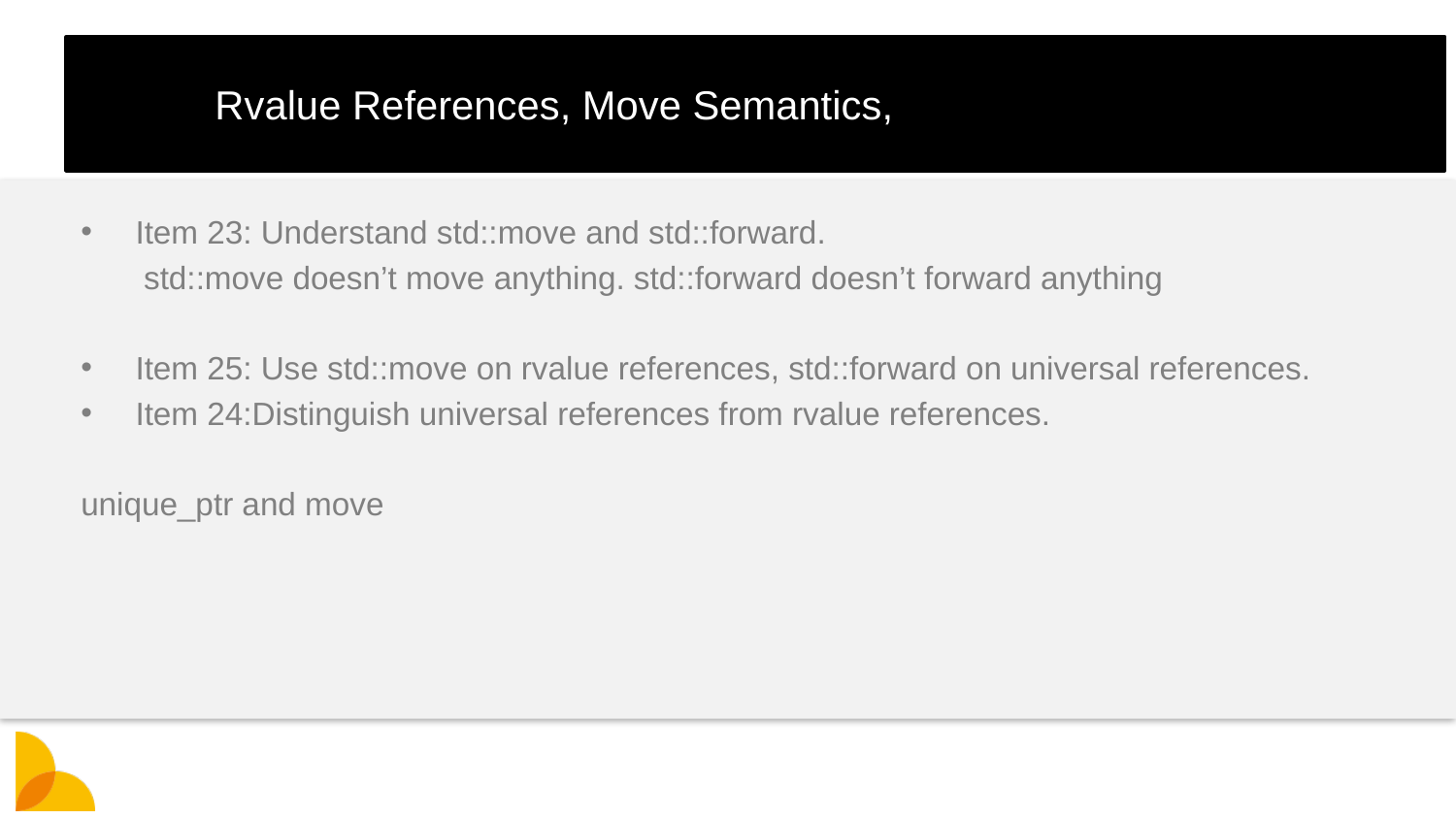

# Rvalue References, Move Semantics,
Item 23: Understand std::move and std::forward.
       std::move doesn’t move anything. std::forward doesn’t forward anything

Item 25: Use std::move on rvalue references, std::forward on universal references.
Item 24:Distinguish universal references from rvalue references.

unique_ptr and move